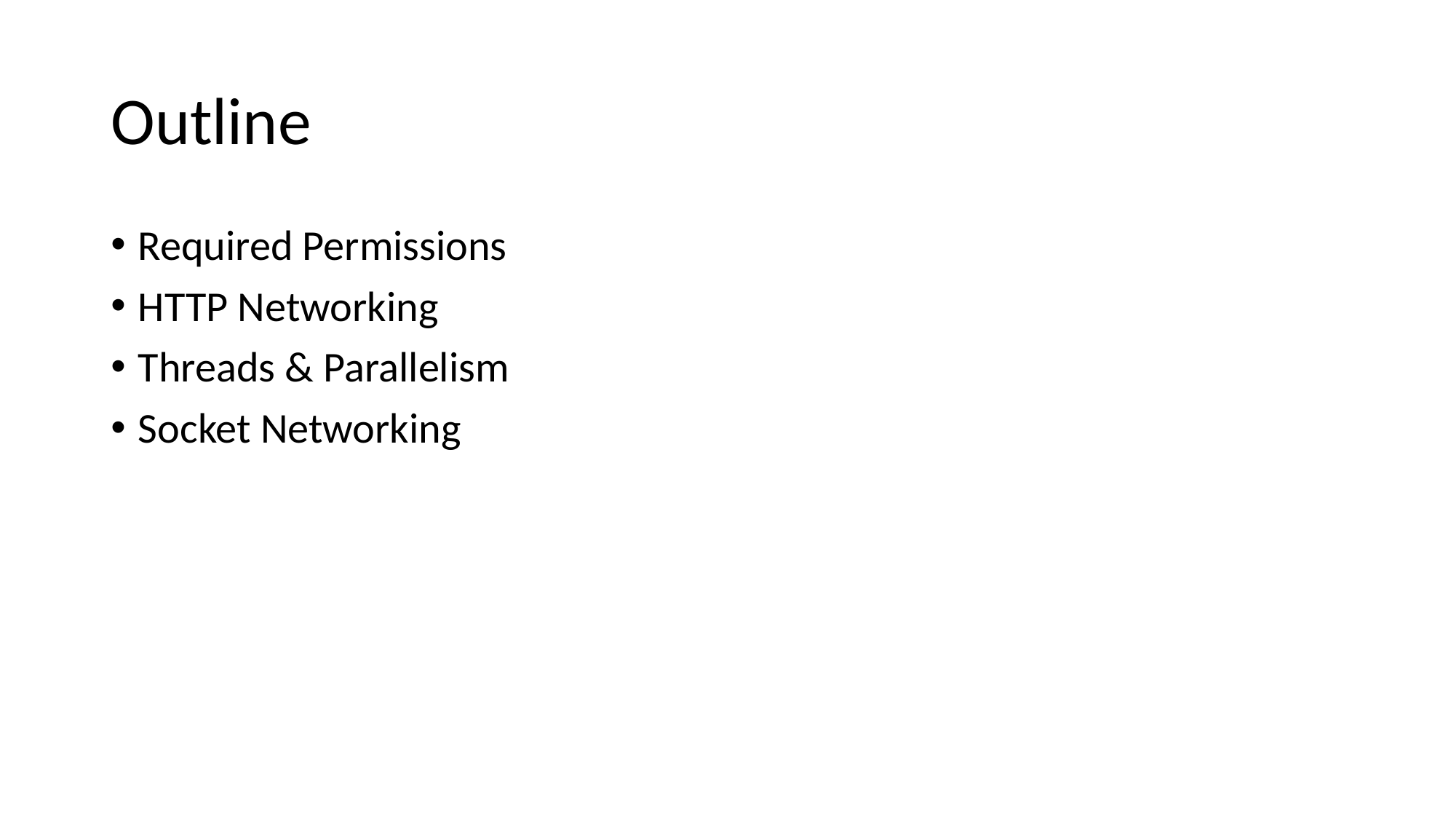

# Outline
Required Permissions
HTTP Networking
Threads & Parallelism
Socket Networking